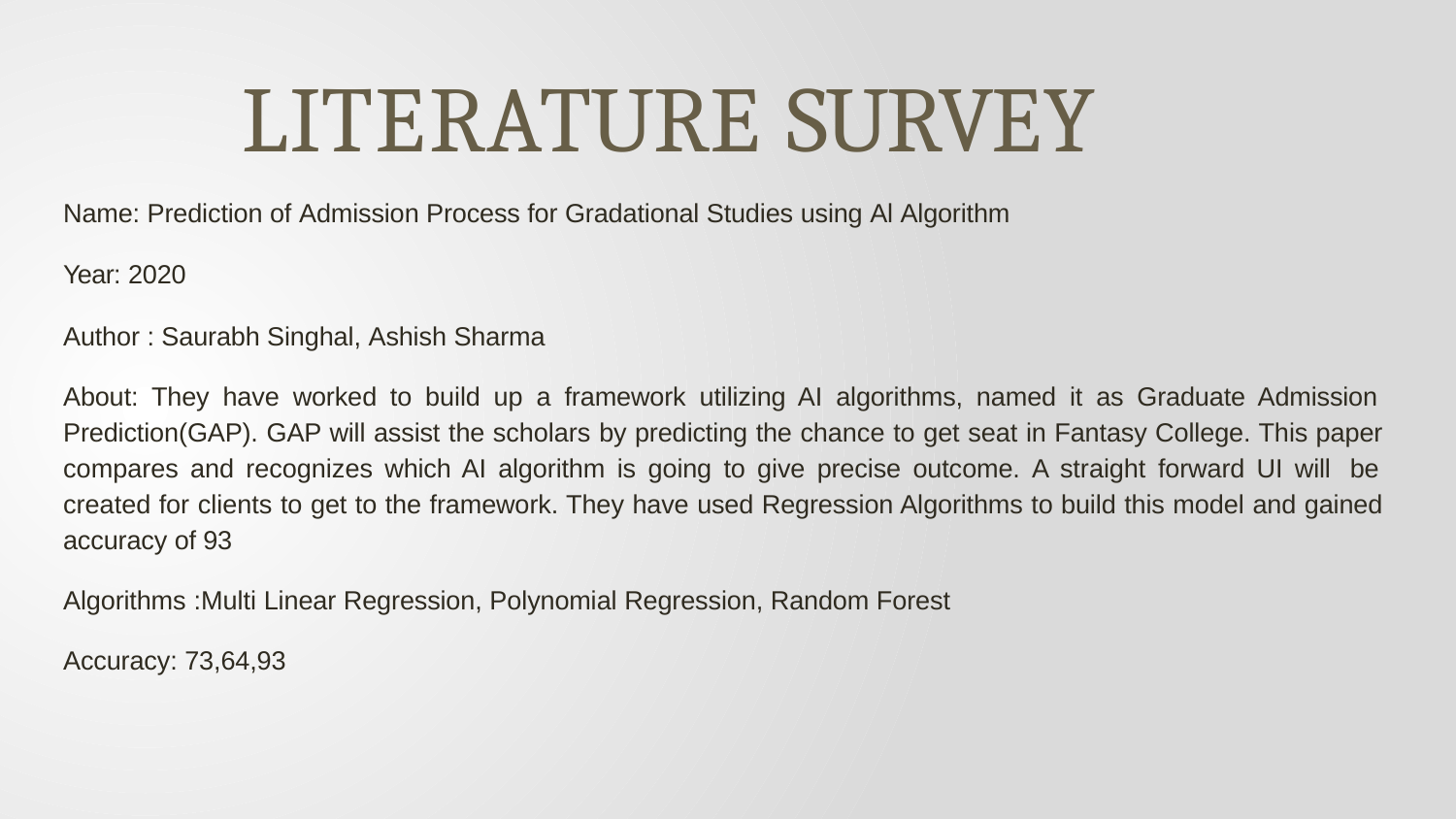

# LITERATURE SURVEY
Name: Prediction of Admission Process for Gradational Studies using Al Algorithm

Year: 2020

Author : Saurabh Singhal, Ashish Sharma
About: They have worked to build up a framework utilizing AI algorithms, named it as Graduate Admission  Prediction(GAP). GAP will assist the scholars by predicting the chance to get seat in Fantasy College. This paper  compares and recognizes which AI algorithm is going to give precise outcome. A straight forward UI will be  created for clients to get to the framework. They have used Regression Algorithms to build this model and gained  accuracy of 93
Algorithms :Multi Linear Regression, Polynomial Regression, Random Forest  Accuracy: 73,64,93